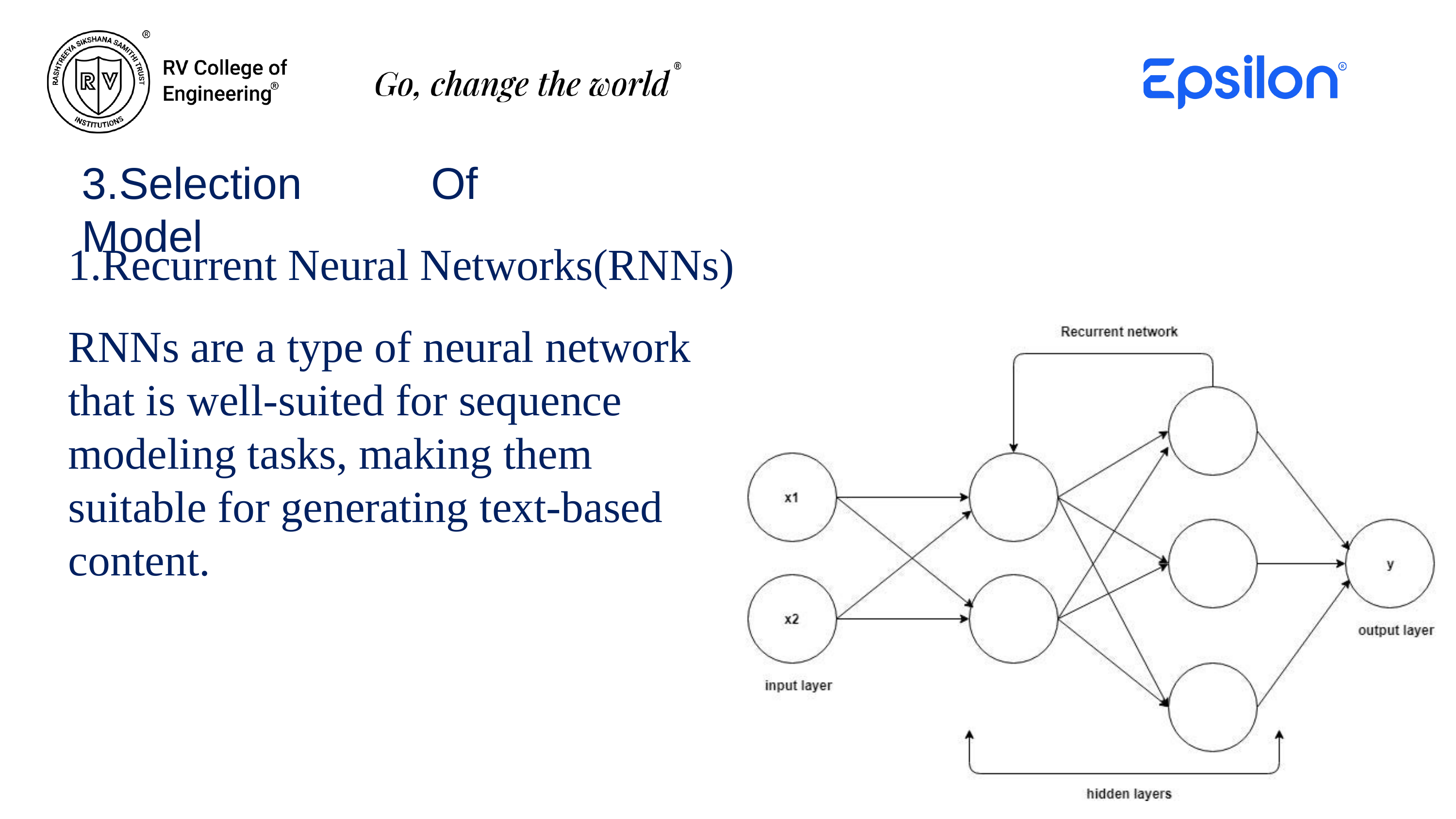

3.Selection Of Model
1.Recurrent Neural Networks(RNNs)
RNNs are a type of neural network that is well-suited for sequence modeling tasks, making them suitable for generating text-based content.